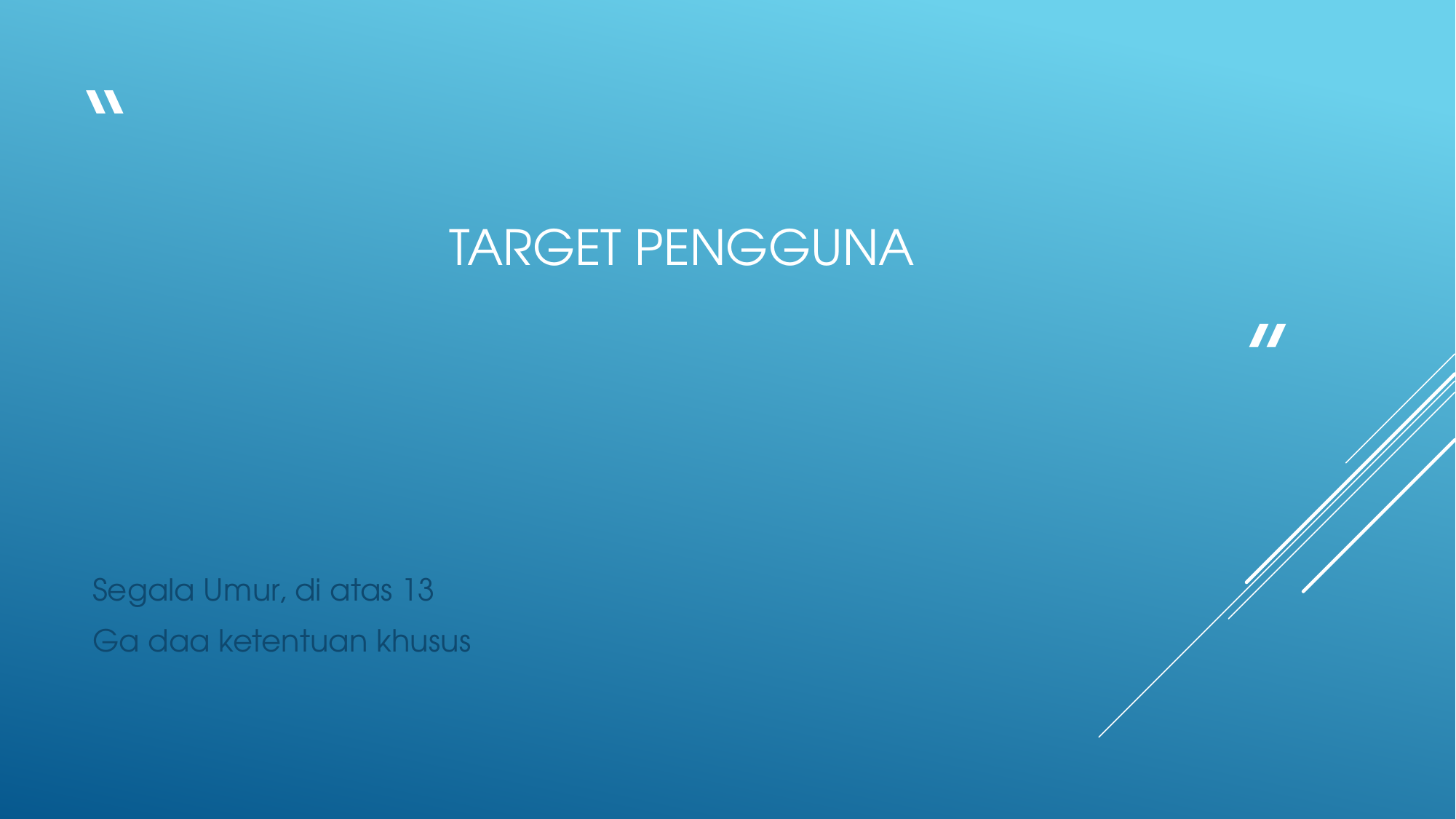

# Target Pengguna

Segala Umur, di atas 13
Ga daa ketentuan khusus